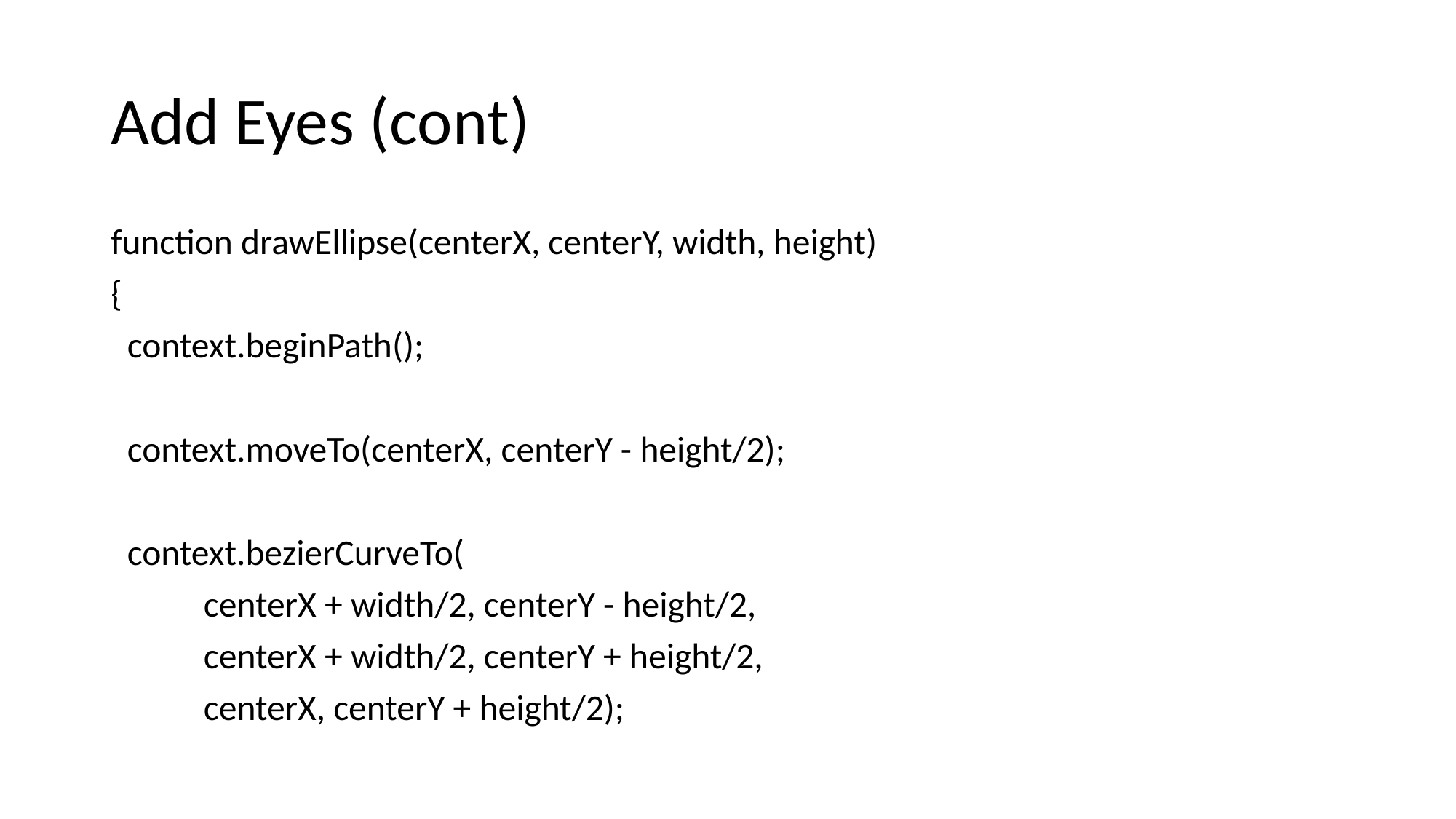

# Add Eyes (cont)
function drawEllipse(centerX, centerY, width, height)
{
  context.beginPath();

  context.moveTo(centerX, centerY - height/2);

  context.bezierCurveTo(
	centerX + width/2, centerY - height/2,
	centerX + width/2, centerY + height/2,
	centerX, centerY + height/2);